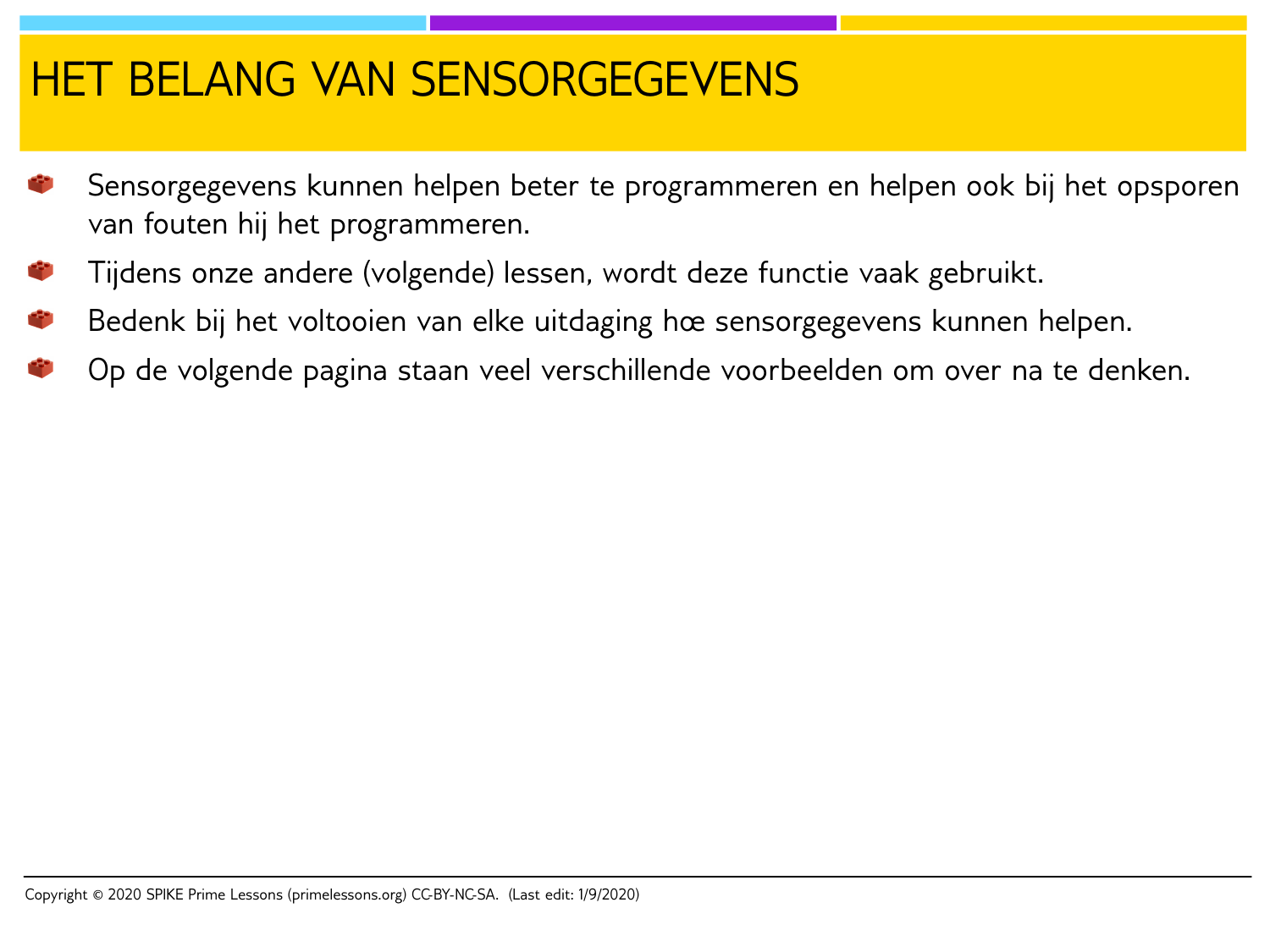

# Het belang van sensorgegevens
Sensorgegevens kunnen helpen beter te programmeren en helpen ook bij het opsporen van fouten hij het programmeren.
Tijdens onze andere (volgende) lessen, wordt deze functie vaak gebruikt.
Bedenk bij het voltooien van elke uitdaging hoe sensorgegevens kunnen helpen.
Op de volgende pagina staan ​​veel verschillende voorbeelden om over na te denken.
8
Copyright © 2020 SPIKE Prime Lessons (primelessons.org) CC-BY-NC-SA.  (Last edit: 1/9/2020)